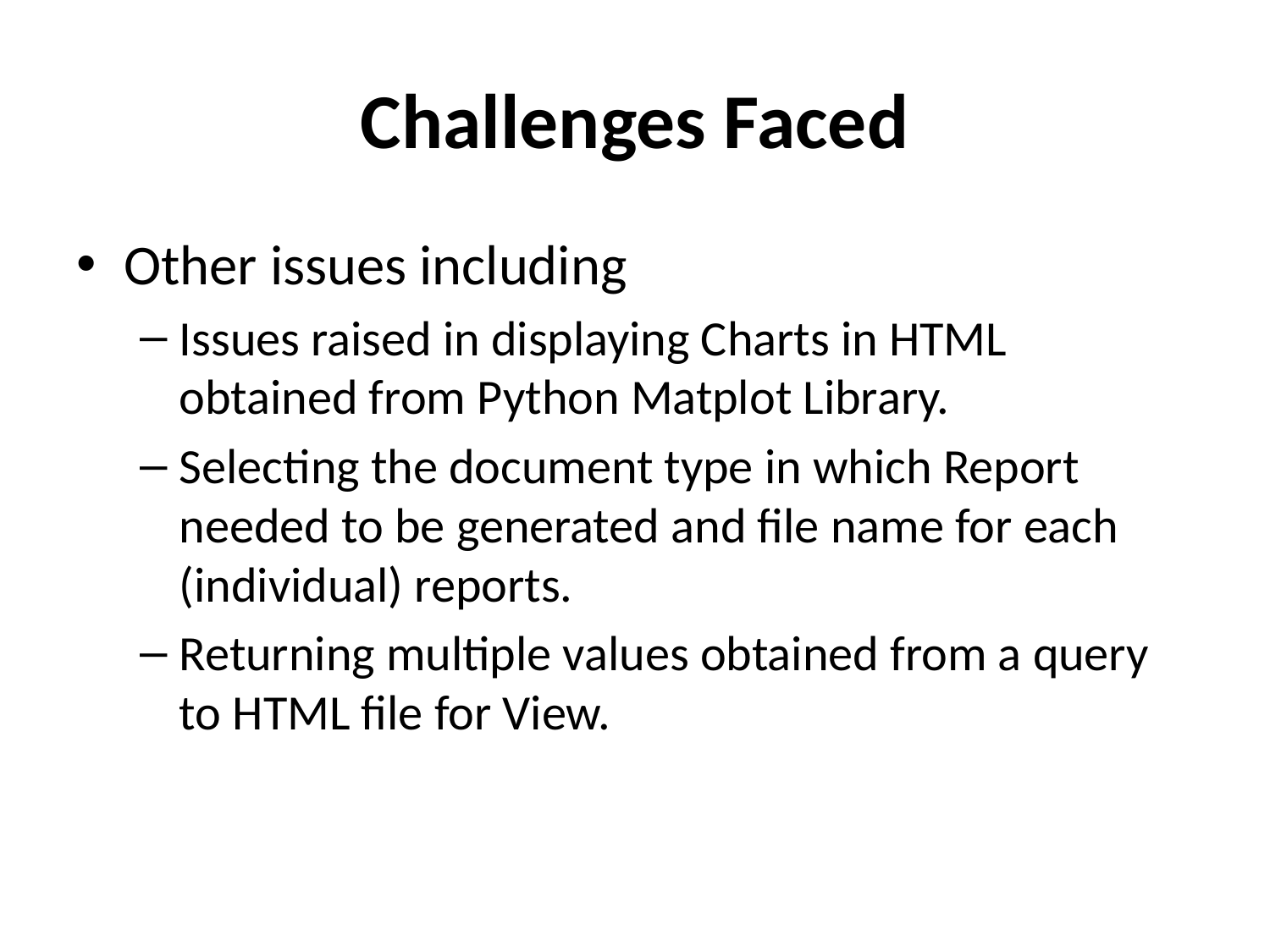

# Challenges Faced
Other issues including
Issues raised in displaying Charts in HTML obtained from Python Matplot Library.
Selecting the document type in which Report needed to be generated and file name for each (individual) reports.
Returning multiple values obtained from a query  to HTML file for View.